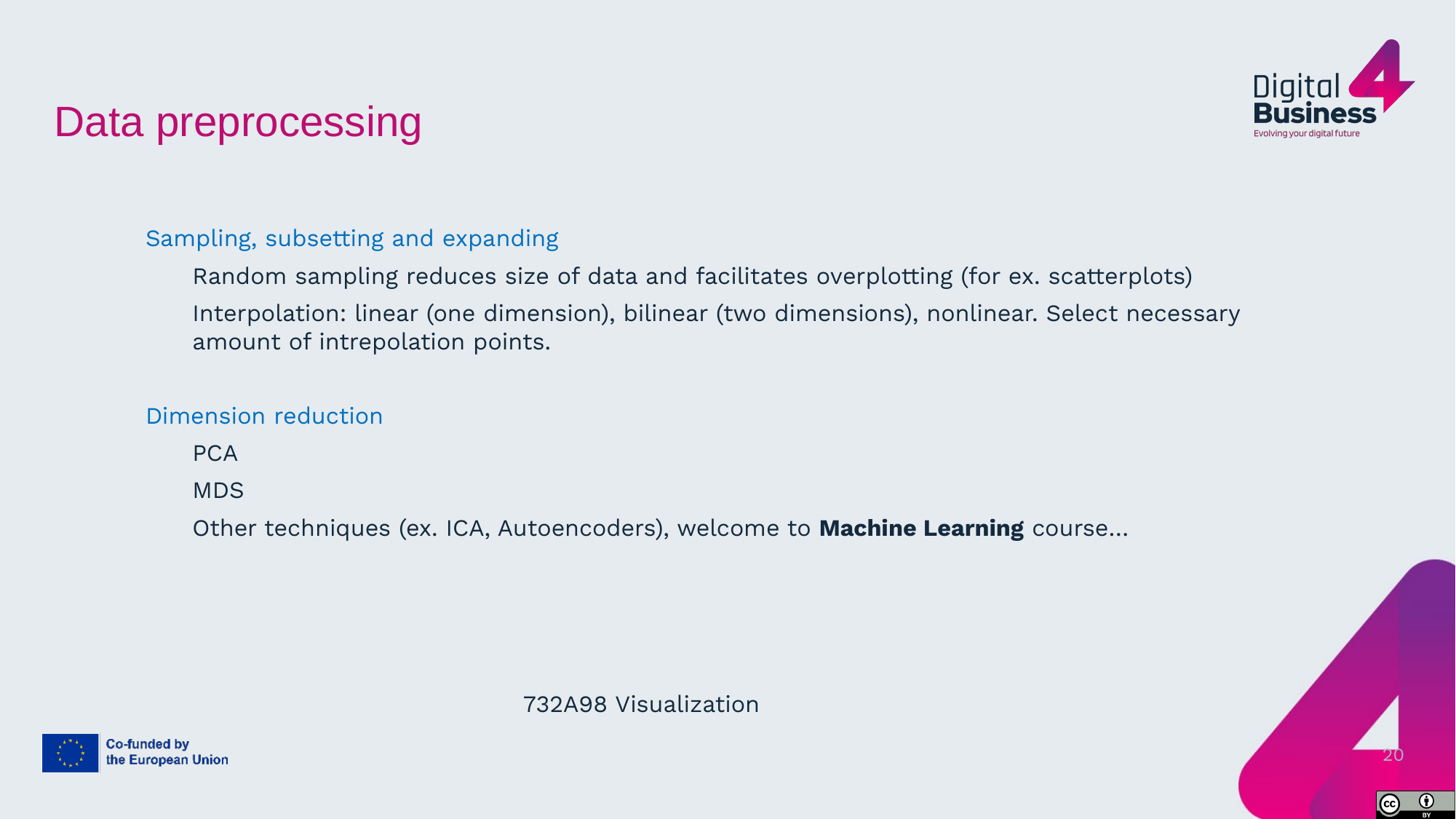

# Data preprocessing
Sampling, subsetting and expanding
Random sampling reduces size of data and facilitates overplotting (for ex. scatterplots)
Interpolation: linear (one dimension), bilinear (two dimensions), nonlinear. Select necessary amount of intrepolation points.

Dimension reduction
PCA
MDS
Other techniques (ex. ICA, Autoencoders), welcome to Machine Learning course…
732A98 Visualization